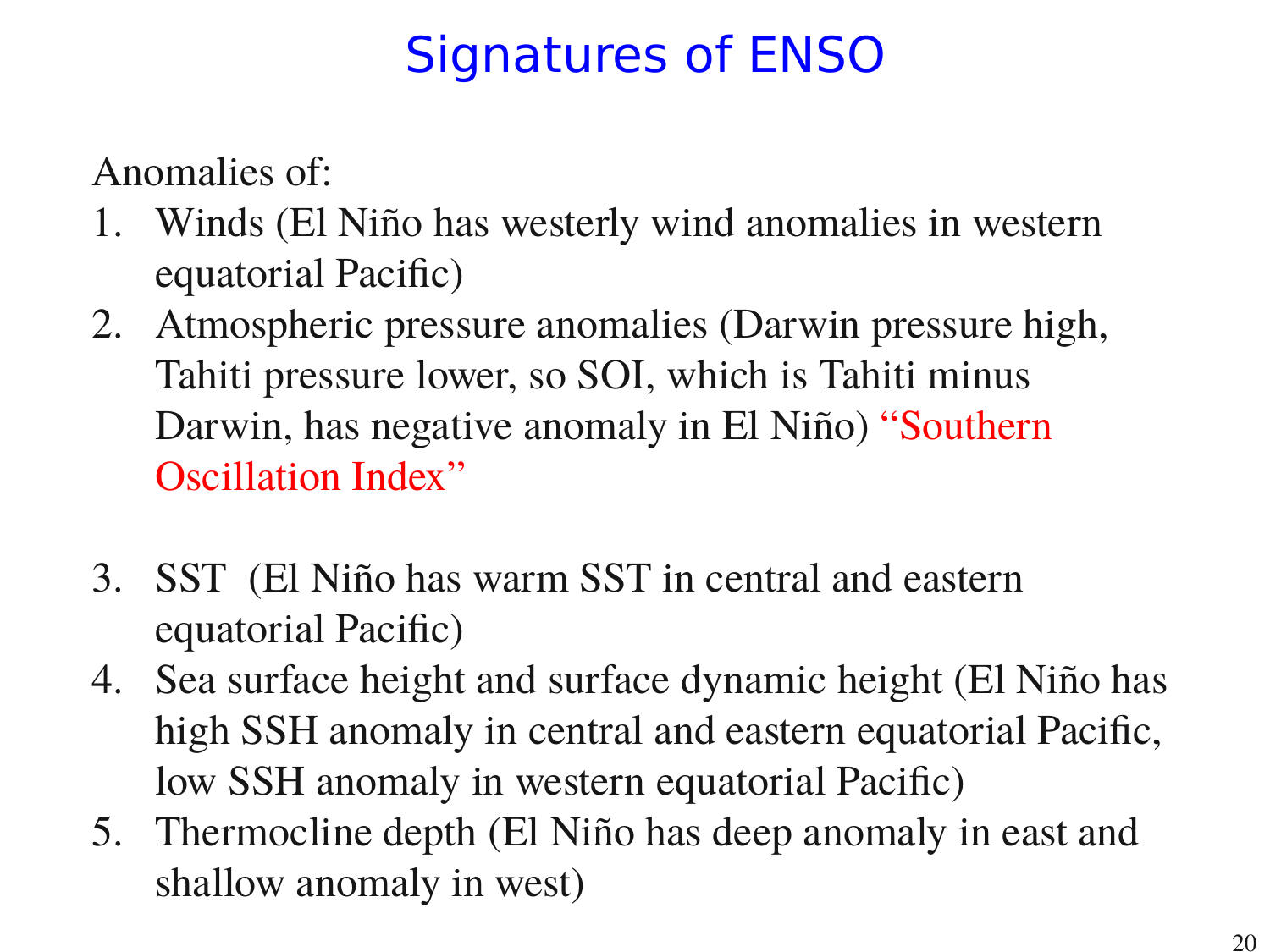

# Signatures of ENSO
Anomalies of:
Winds (El Niño has westerly wind anomalies in western equatorial Pacific)
Atmospheric pressure anomalies (Darwin pressure high, Tahiti pressure lower, so SOI, which is Tahiti minus Darwin, has negative anomaly in El Niño) “Southern Oscillation Index”

SST  (El Niño has warm SST in central and eastern equatorial Pacific)
Sea surface height and surface dynamic height (El Niño has high SSH anomaly in central and eastern equatorial Pacific, low SSH anomaly in western equatorial Pacific)
Thermocline depth (El Niño has deep anomaly in east and shallow anomaly in west)

20